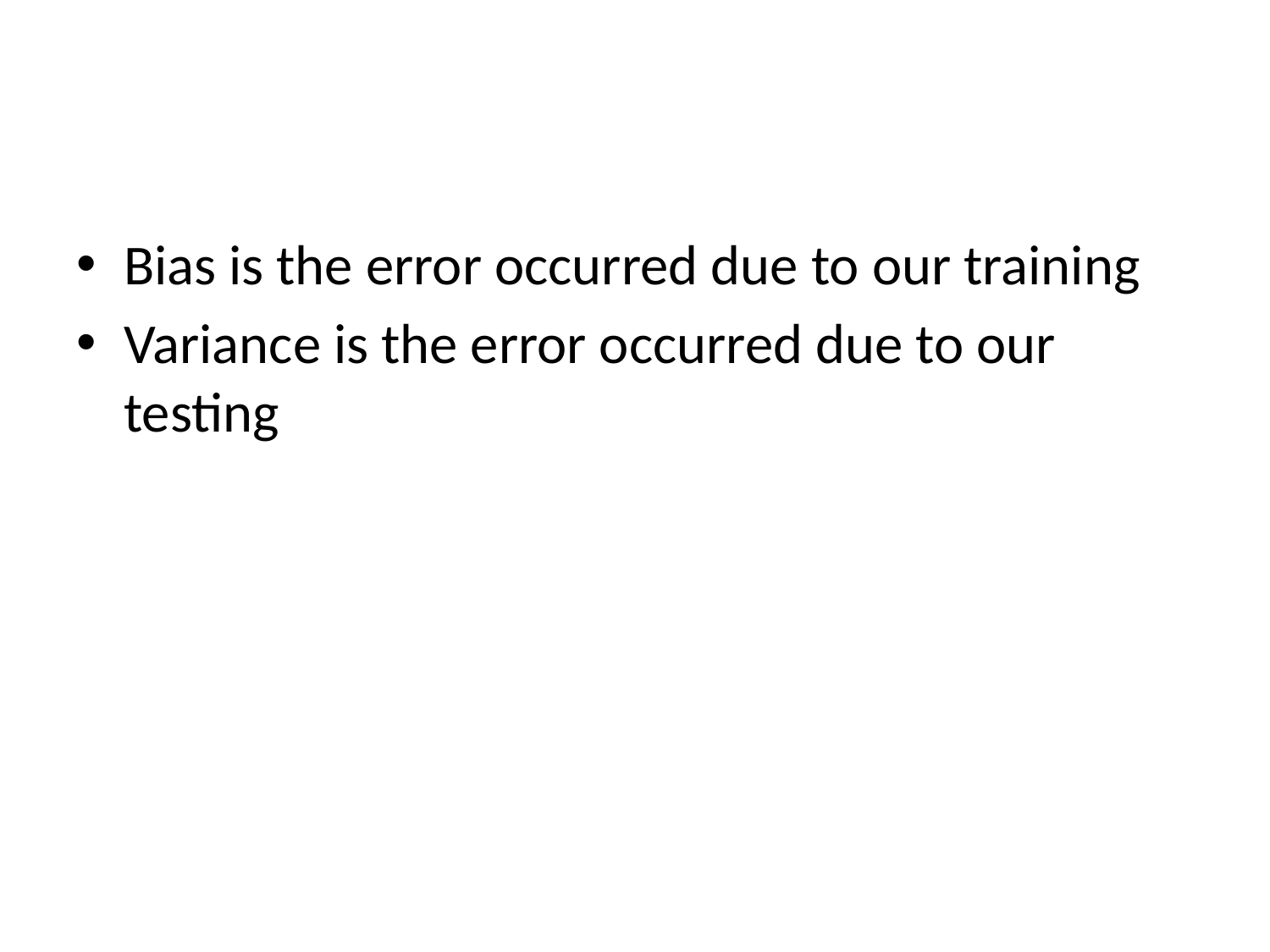

#
Bias is the error occurred due to our training
Variance is the error occurred due to our testing